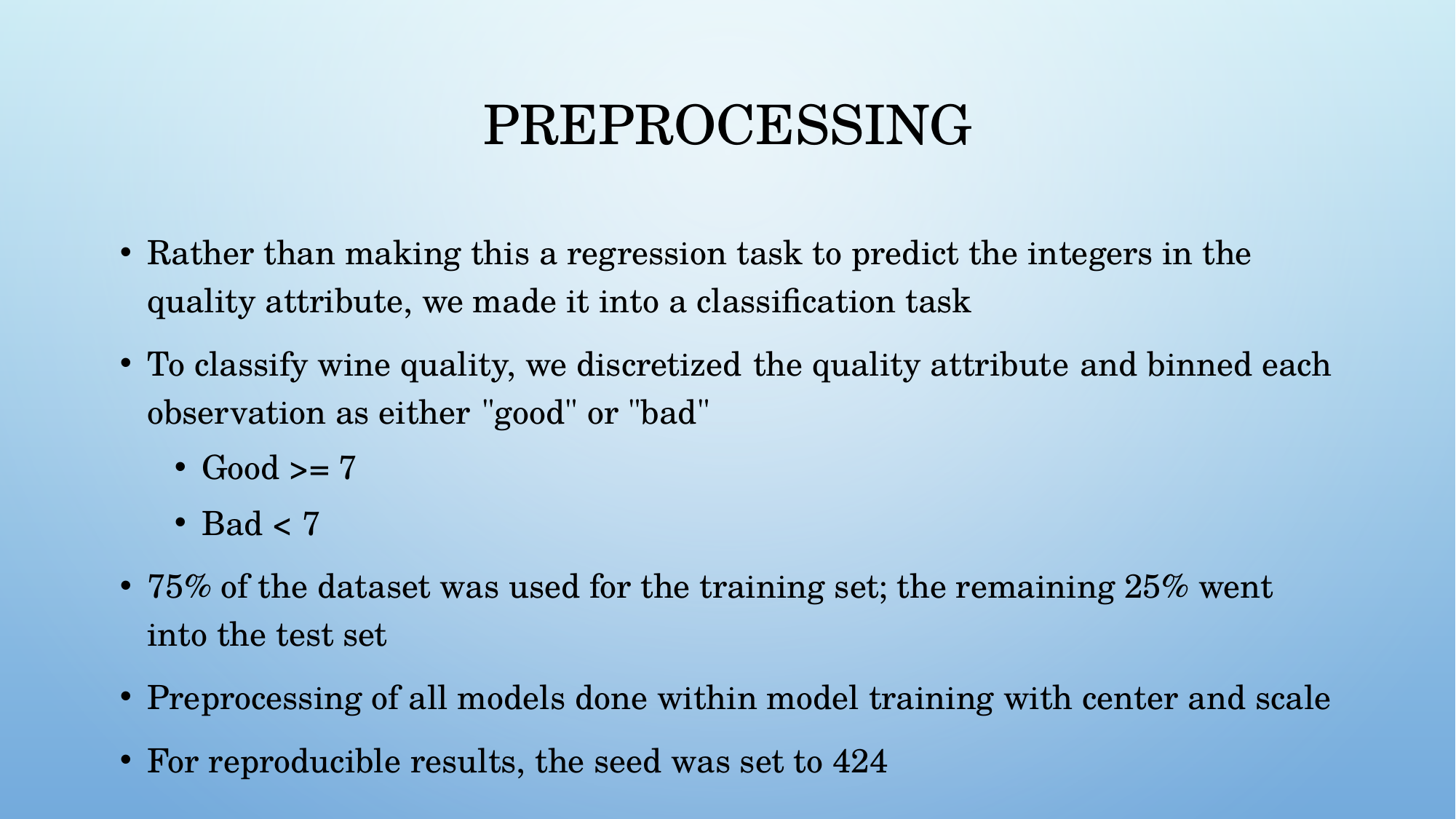

# preprocessing

Rather than making this a regression task to predict the integers in the quality attribute, we made it into a classification task
To classify wine quality, we discretized the quality attribute and binned each observation as either "good" or "bad"
Good >= 7
Bad < 7
75% of the dataset was used for the training set; the remaining 25% went into the test set
Preprocessing of all models done within model training with center and scale
For reproducible results, the seed was set to 424